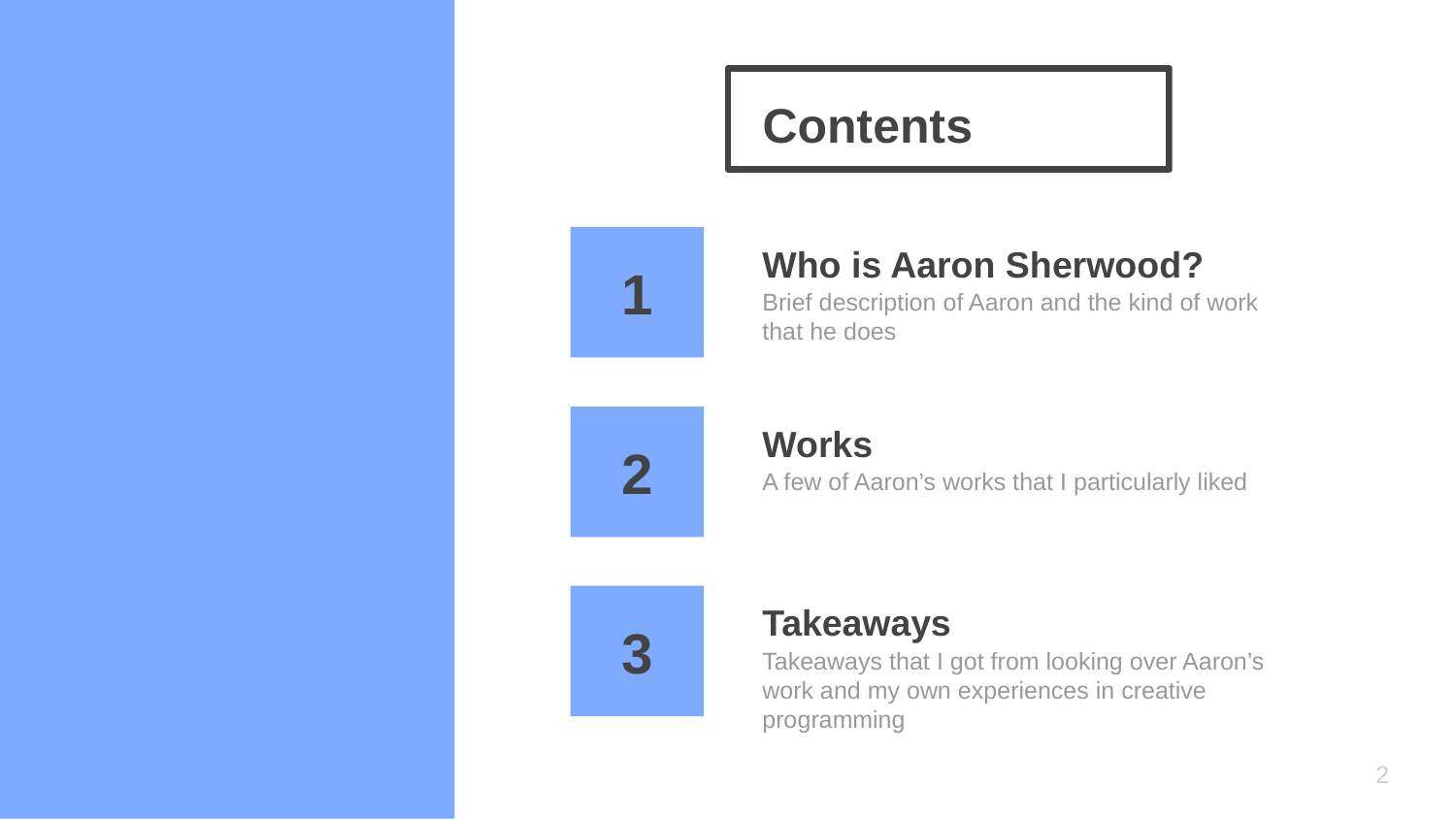

# Contents
Who is Aaron Sherwood?
1
Brief description of Aaron and the kind of work that he does
Works
2
A few of Aaron’s works that I particularly liked
Takeaways
3
Takeaways that I got from looking over Aaron’s work and my own experiences in creative programming
2